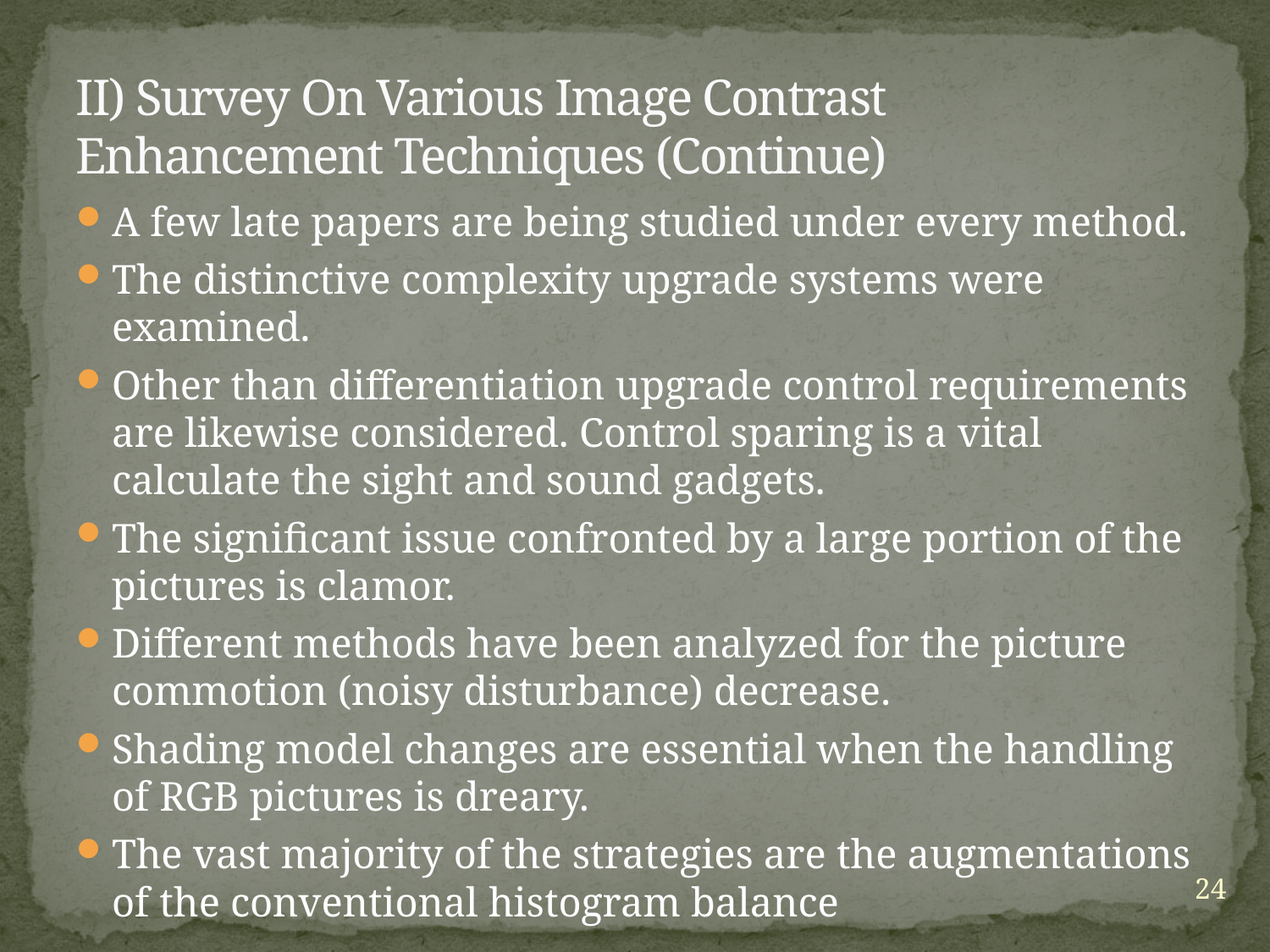

# II) Survey On Various Image Contrast Enhancement Techniques (Continue)
A few late papers are being studied under every method.
The distinctive complexity upgrade systems were examined.
Other than differentiation upgrade control requirements are likewise considered. Control sparing is a vital calculate the sight and sound gadgets.
The significant issue confronted by a large portion of the pictures is clamor.
Different methods have been analyzed for the picture commotion (noisy disturbance) decrease.
Shading model changes are essential when the handling of RGB pictures is dreary.
The vast majority of the strategies are the augmentations of the conventional histogram balance
24